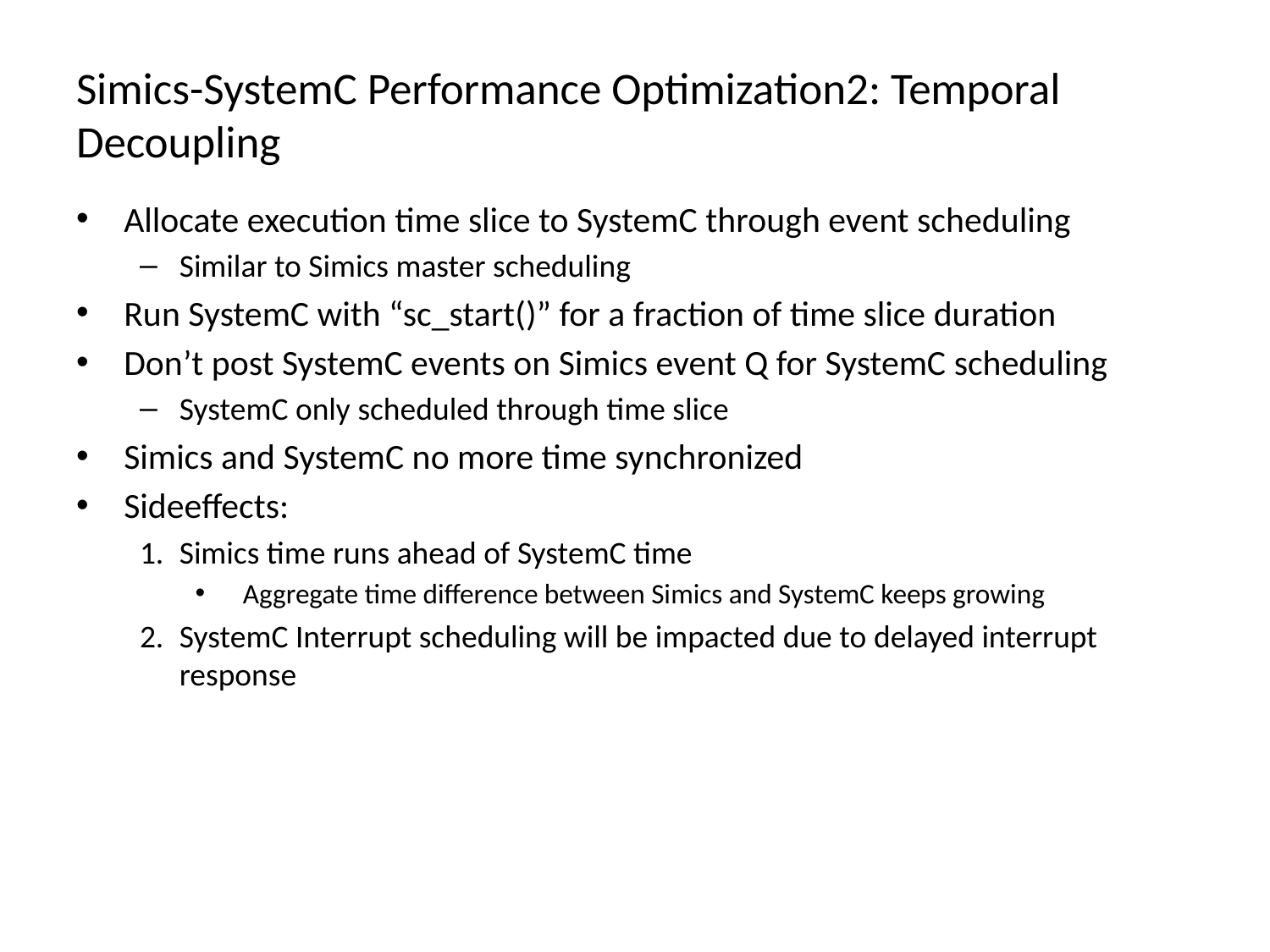

# Simics-SystemC Performance Optimization2: Temporal Decoupling
Allocate execution time slice to SystemC through event scheduling
Similar to Simics master scheduling
Run SystemC with “sc_start()” for a fraction of time slice duration
Don’t post SystemC events on Simics event Q for SystemC scheduling
SystemC only scheduled through time slice
Simics and SystemC no more time synchronized
Sideeffects:
Simics time runs ahead of SystemC time
Aggregate time difference between Simics and SystemC keeps growing
SystemC Interrupt scheduling will be impacted due to delayed interrupt response